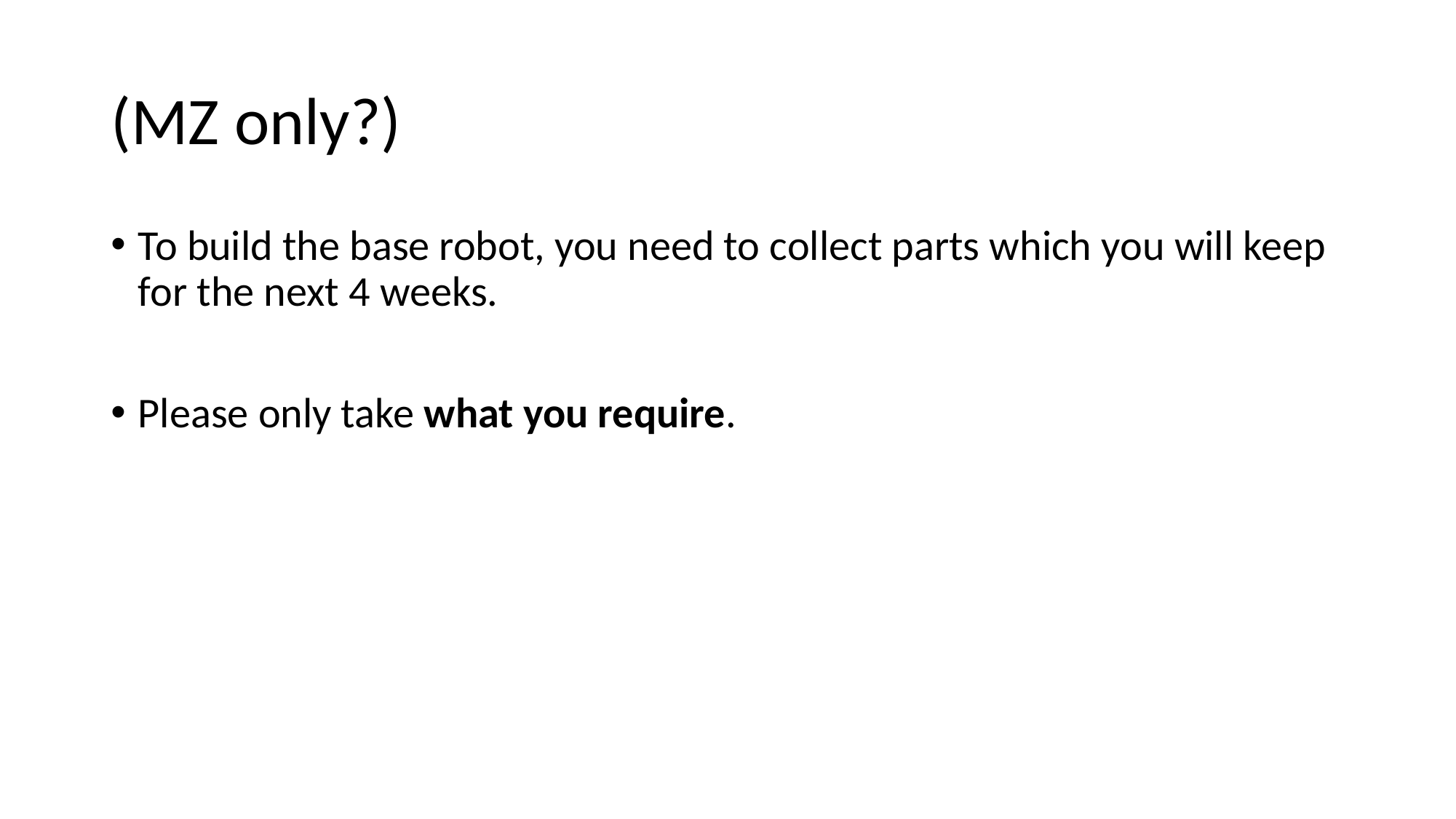

# (MZ only?)
To build the base robot, you need to collect parts which you will keep for the next 4 weeks.

Please only take what you require.